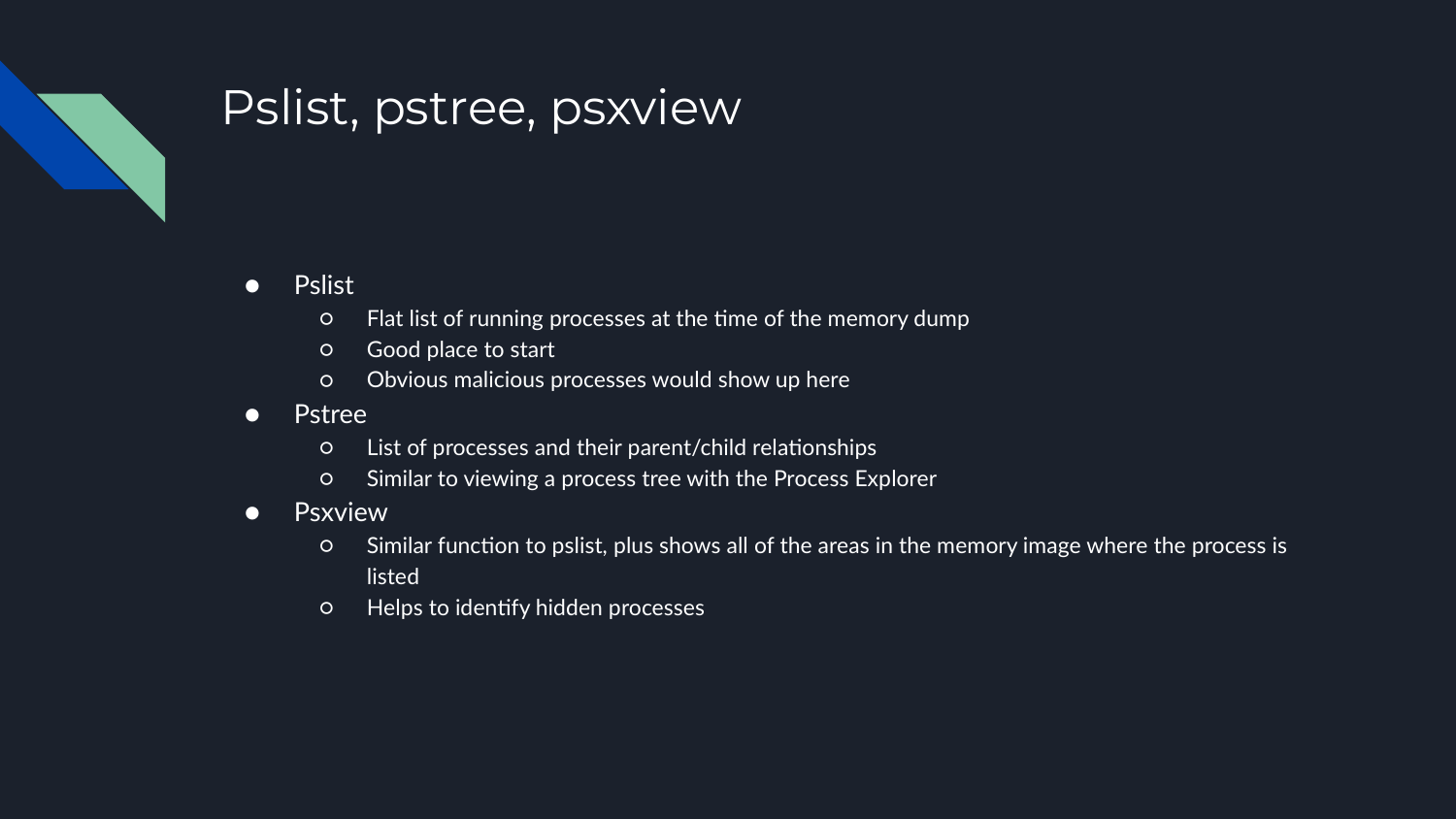

# Pslist, pstree, psxview
Pslist
Flat list of running processes at the time of the memory dump
Good place to start
Obvious malicious processes would show up here
Pstree
List of processes and their parent/child relationships
Similar to viewing a process tree with the Process Explorer
Psxview
Similar function to pslist, plus shows all of the areas in the memory image where the process is listed
Helps to identify hidden processes